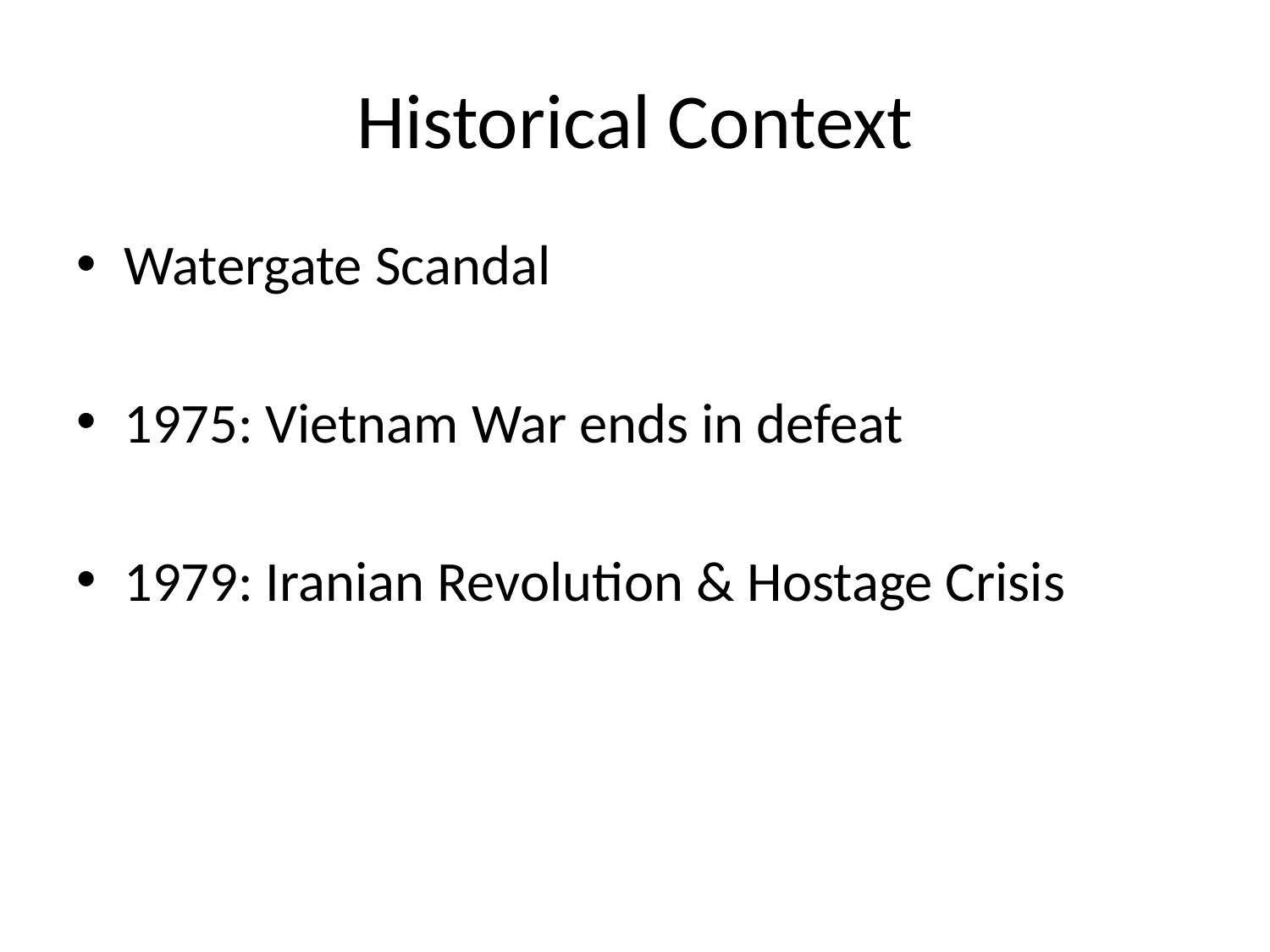

# Historical Context
Watergate Scandal

1975: Vietnam War ends in defeat

1979: Iranian Revolution & Hostage Crisis